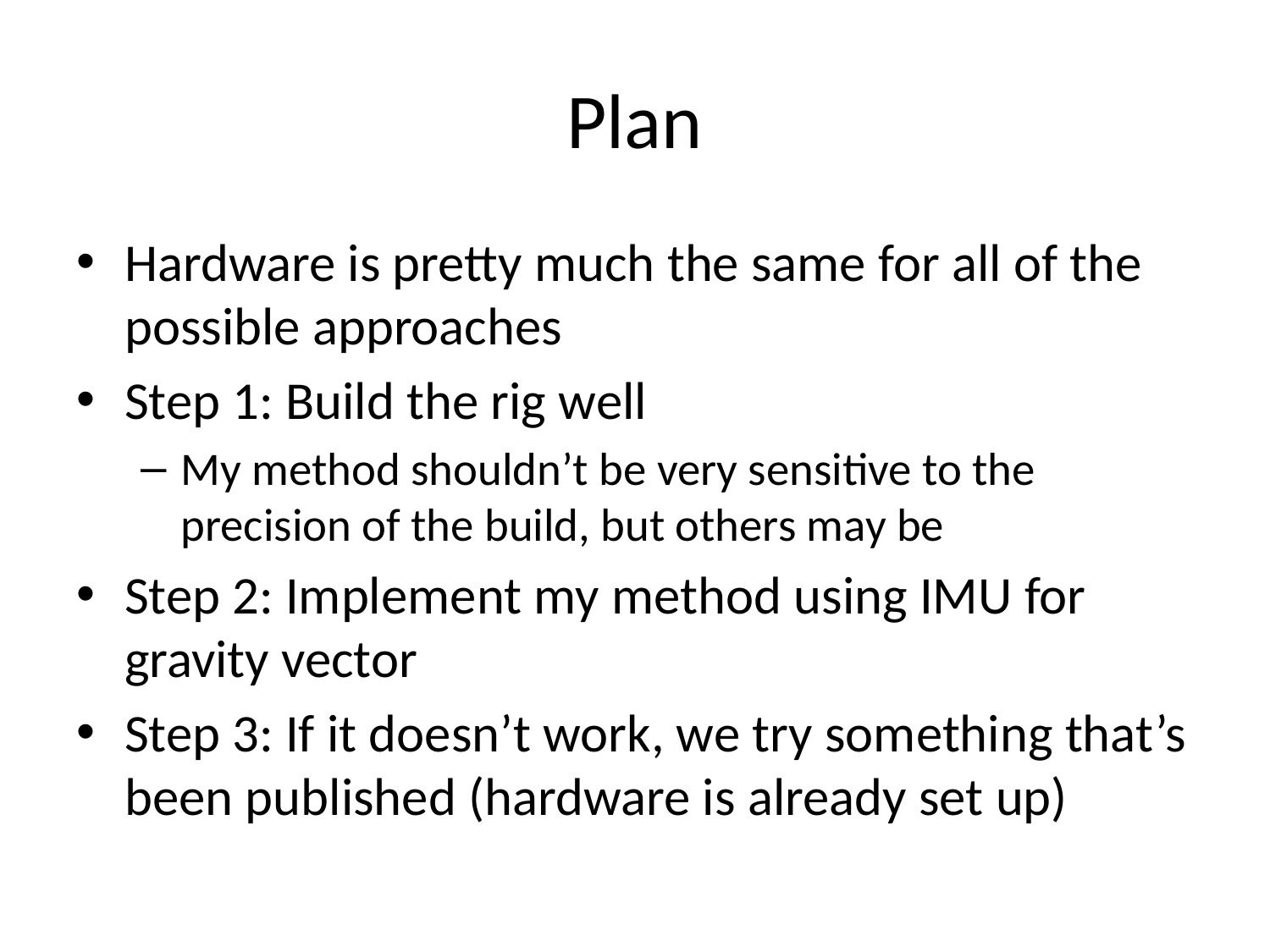

# Plan
Hardware is pretty much the same for all of the possible approaches
Step 1: Build the rig well
My method shouldn’t be very sensitive to the precision of the build, but others may be
Step 2: Implement my method using IMU for gravity vector
Step 3: If it doesn’t work, we try something that’s been published (hardware is already set up)